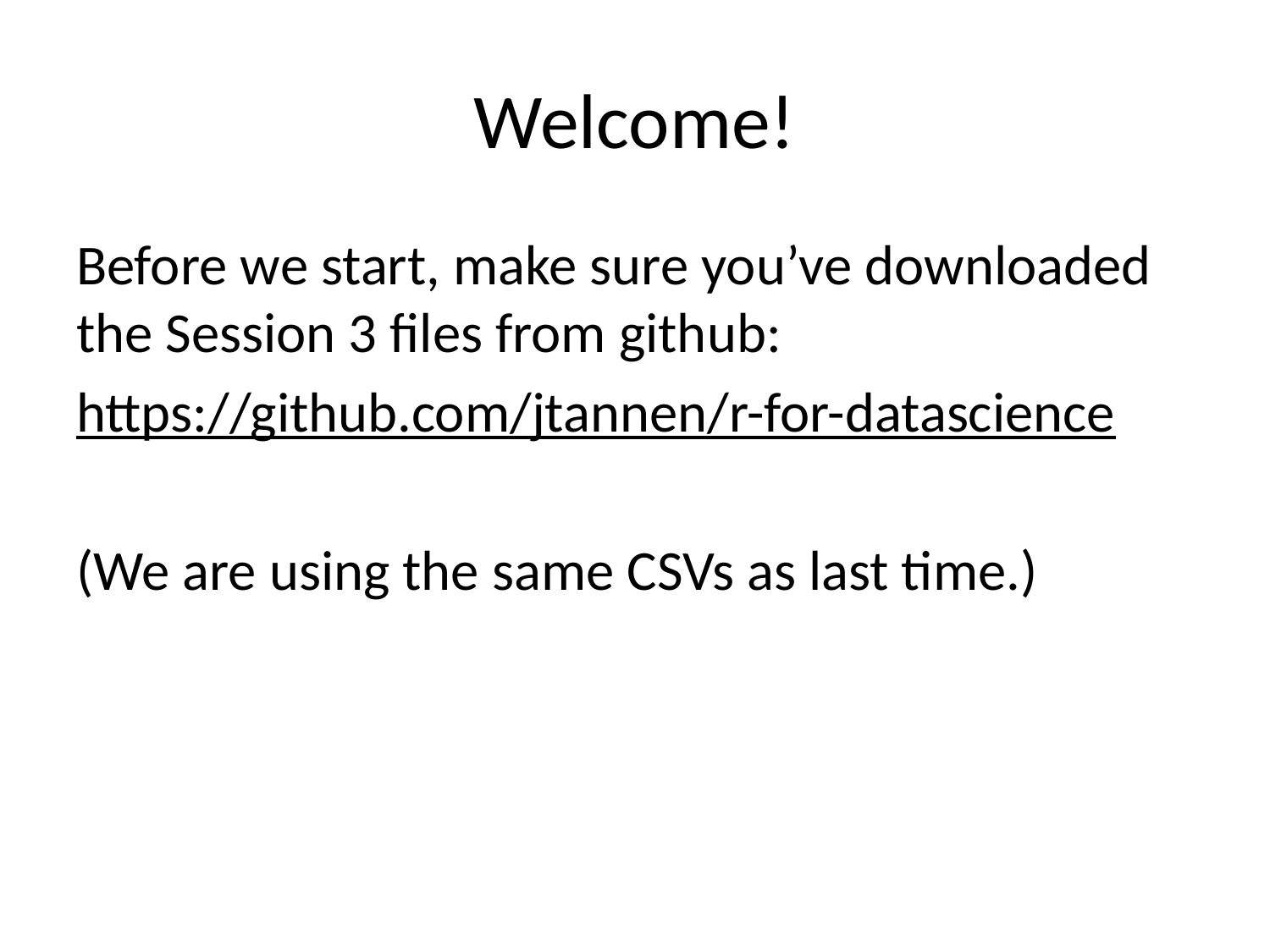

# Welcome!
Before we start, make sure you’ve downloaded the Session 3 files from github:
https://github.com/jtannen/r-for-datascience

(We are using the same CSVs as last time.)